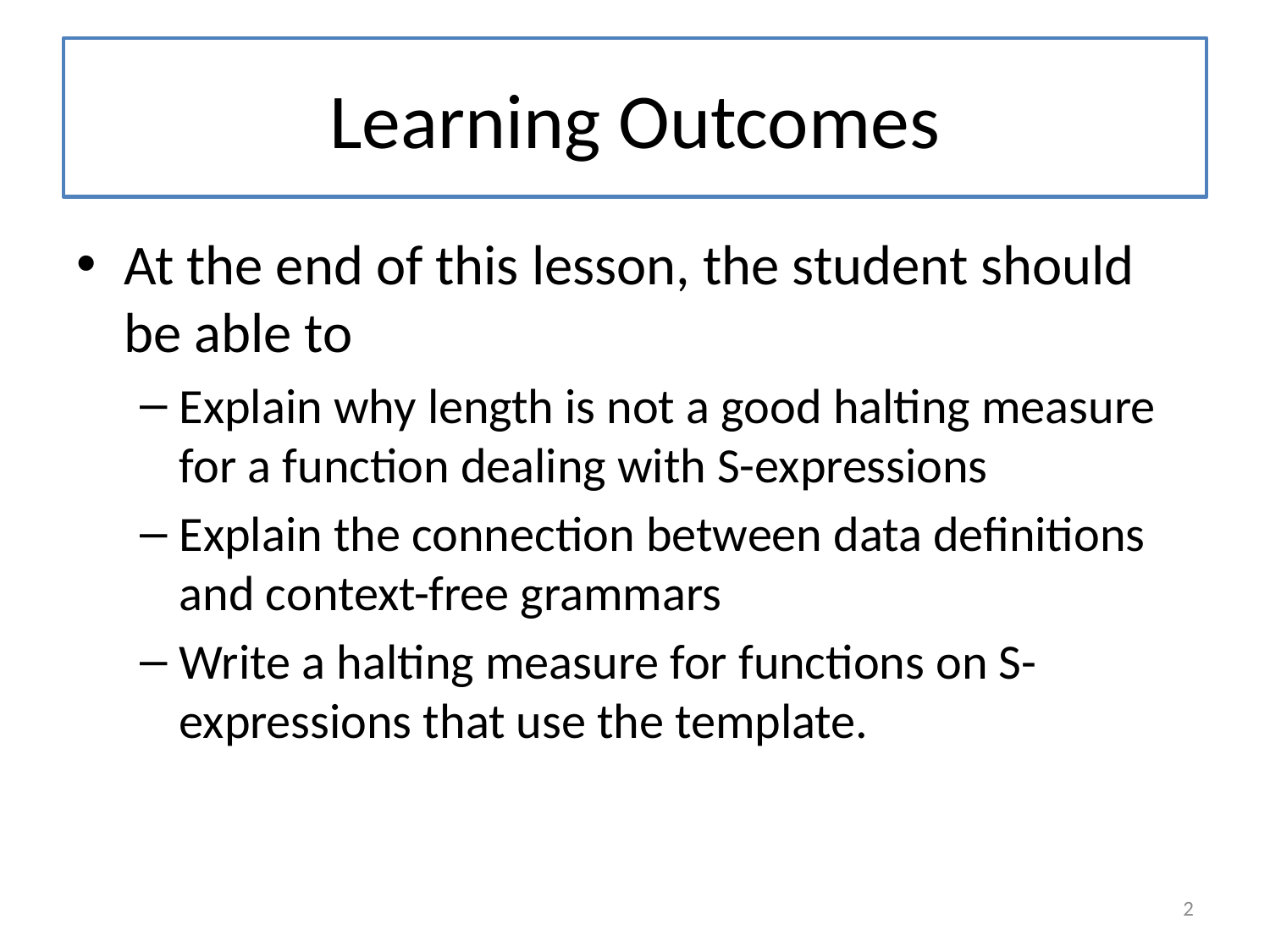

# Learning Outcomes
At the end of this lesson, the student should be able to
Explain why length is not a good halting measure for a function dealing with S-expressions
Explain the connection between data definitions and context-free grammars
Write a halting measure for functions on S-expressions that use the template.
2